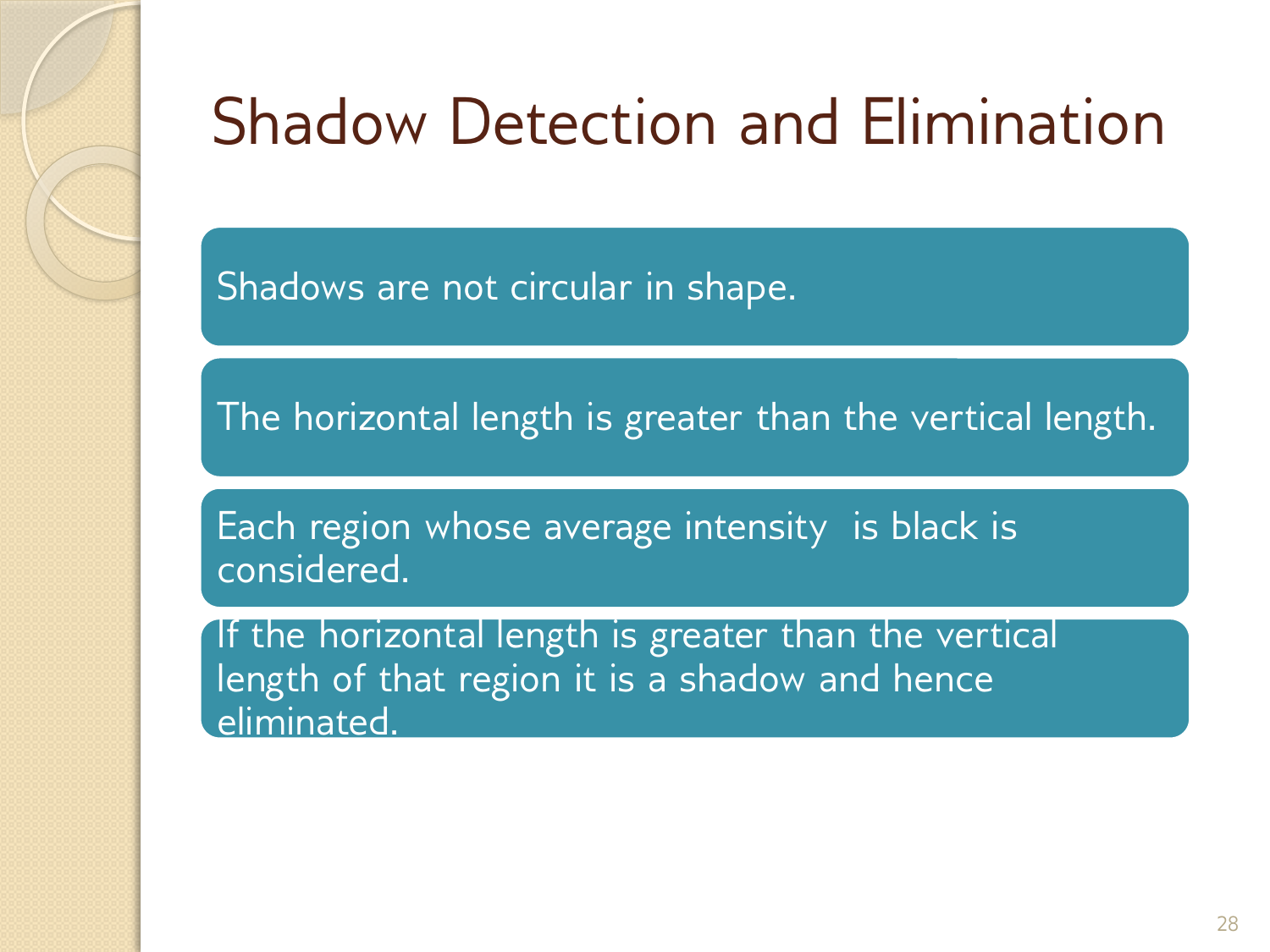

# Shadow Detection and Elimination
Shadows are not circular in shape.
The horizontal length is greater than the vertical length.
Each region whose average intensity  is black is considered.
If the horizontal length is greater than the vertical length of that region it is a shadow and hence eliminated.
28